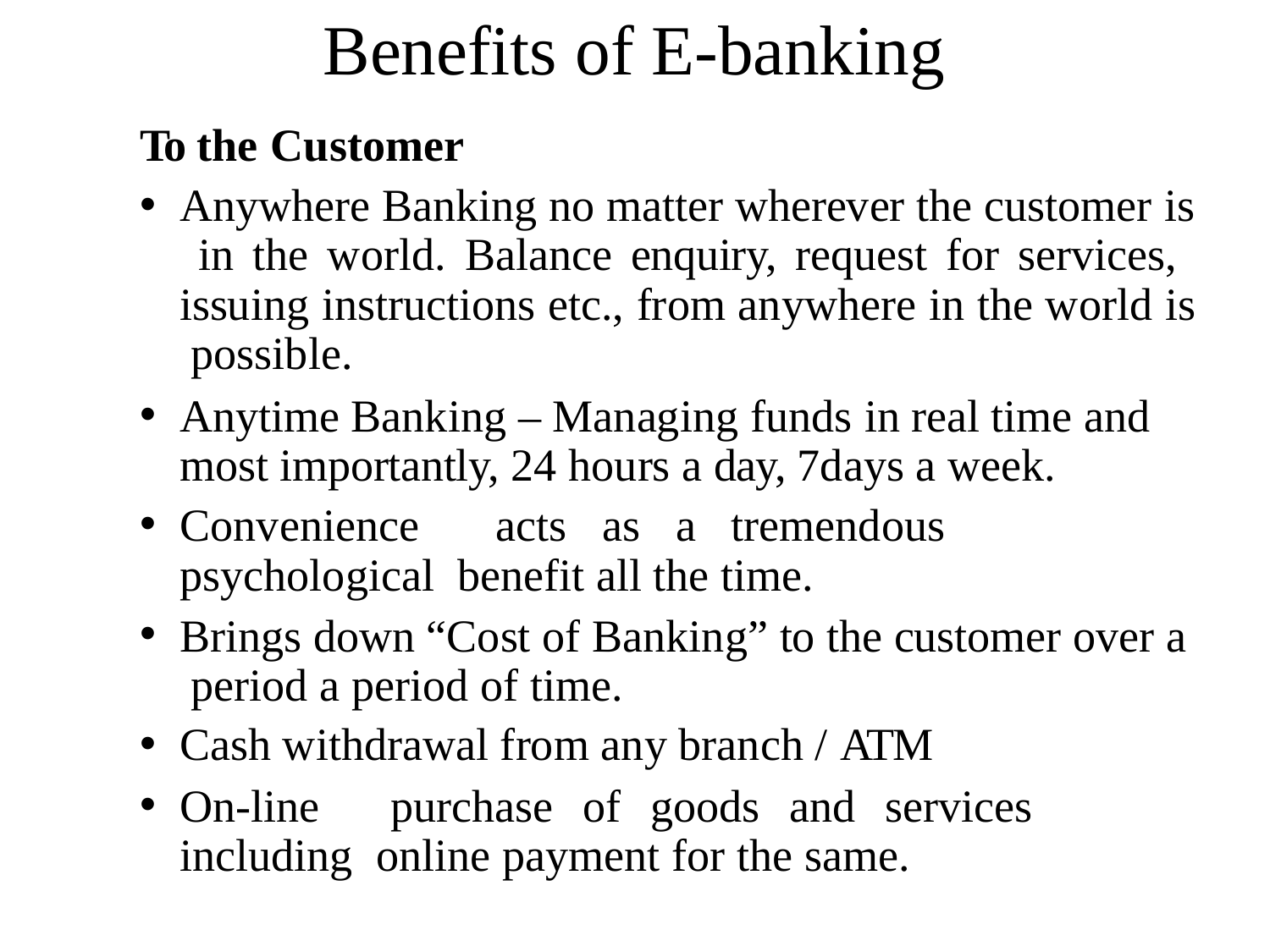

# Benefits of E-banking
To the Customer
Anywhere Banking no matter wherever the customer is  in the world. Balance enquiry, request for services,  issuing instructions etc., from anywhere in the world is  possible.
Anytime Banking – Managing funds in real time and  most importantly, 24 hours a day, 7days a week.
Convenience	acts	as	a	tremendous	psychological  benefit all the time.
Brings down “Cost of Banking” to the customer over a  period a period of time.
Cash withdrawal from any branch / ATM
On-line	purchase	of	goods	and	services	including  online payment for the same.